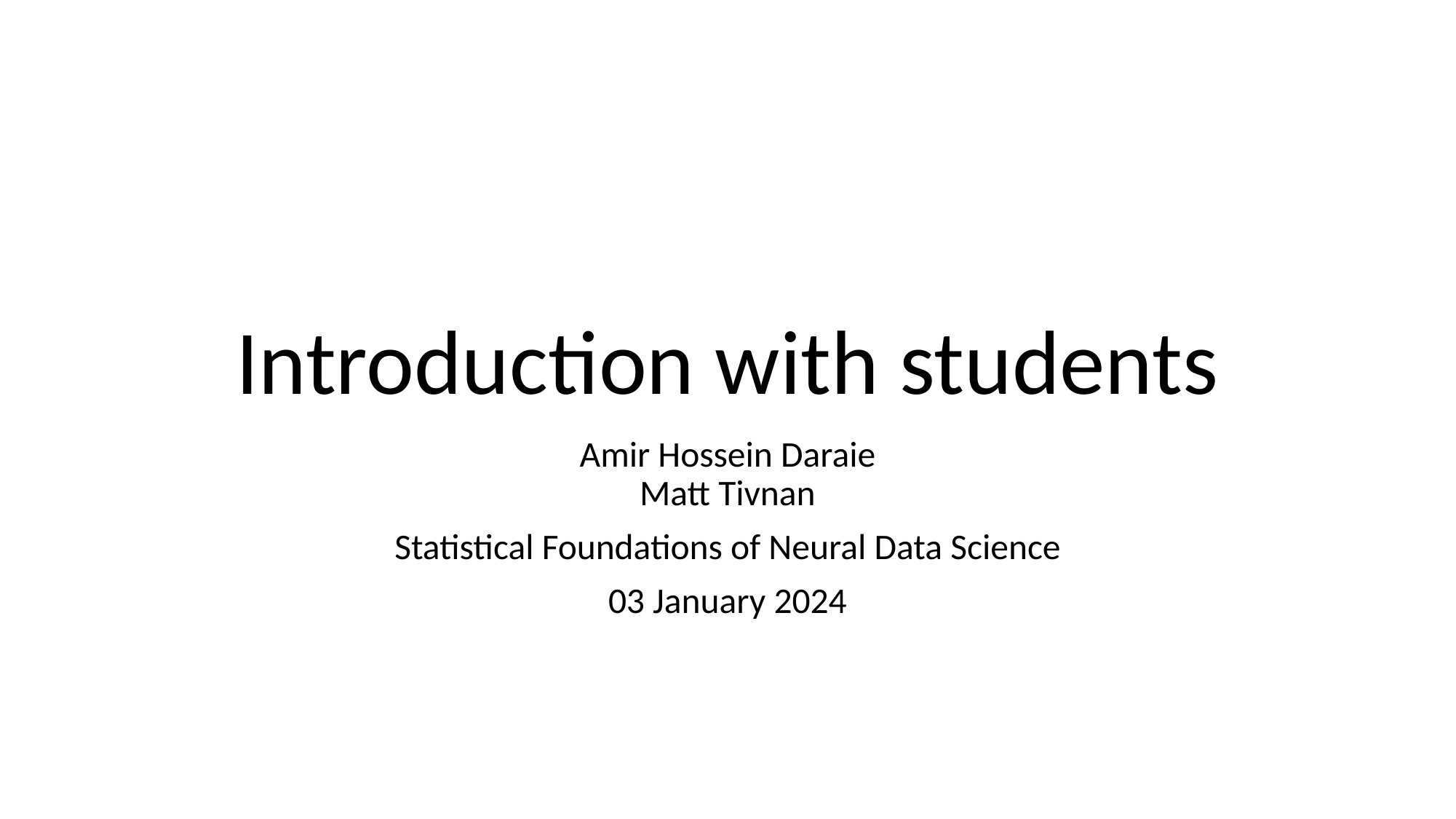

# Introduction with students
Amir Hossein Daraie
Matt Tivnan
Statistical Foundations of Neural Data Science
03 January 2024